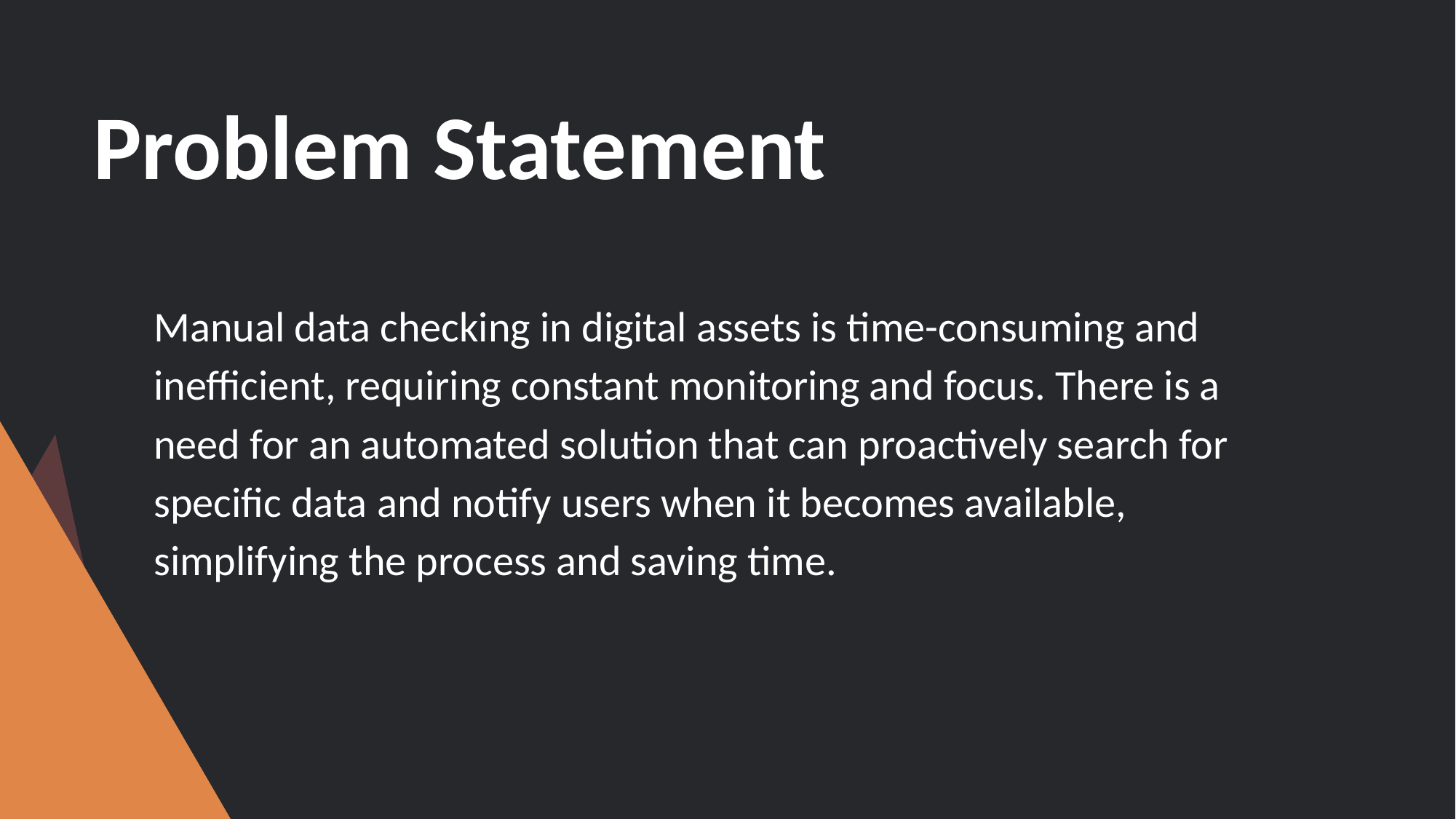

# Problem Statement
Manual data checking in digital assets is time-consuming and inefficient, requiring constant monitoring and focus. There is a need for an automated solution that can proactively search for specific data and notify users when it becomes available, simplifying the process and saving time.